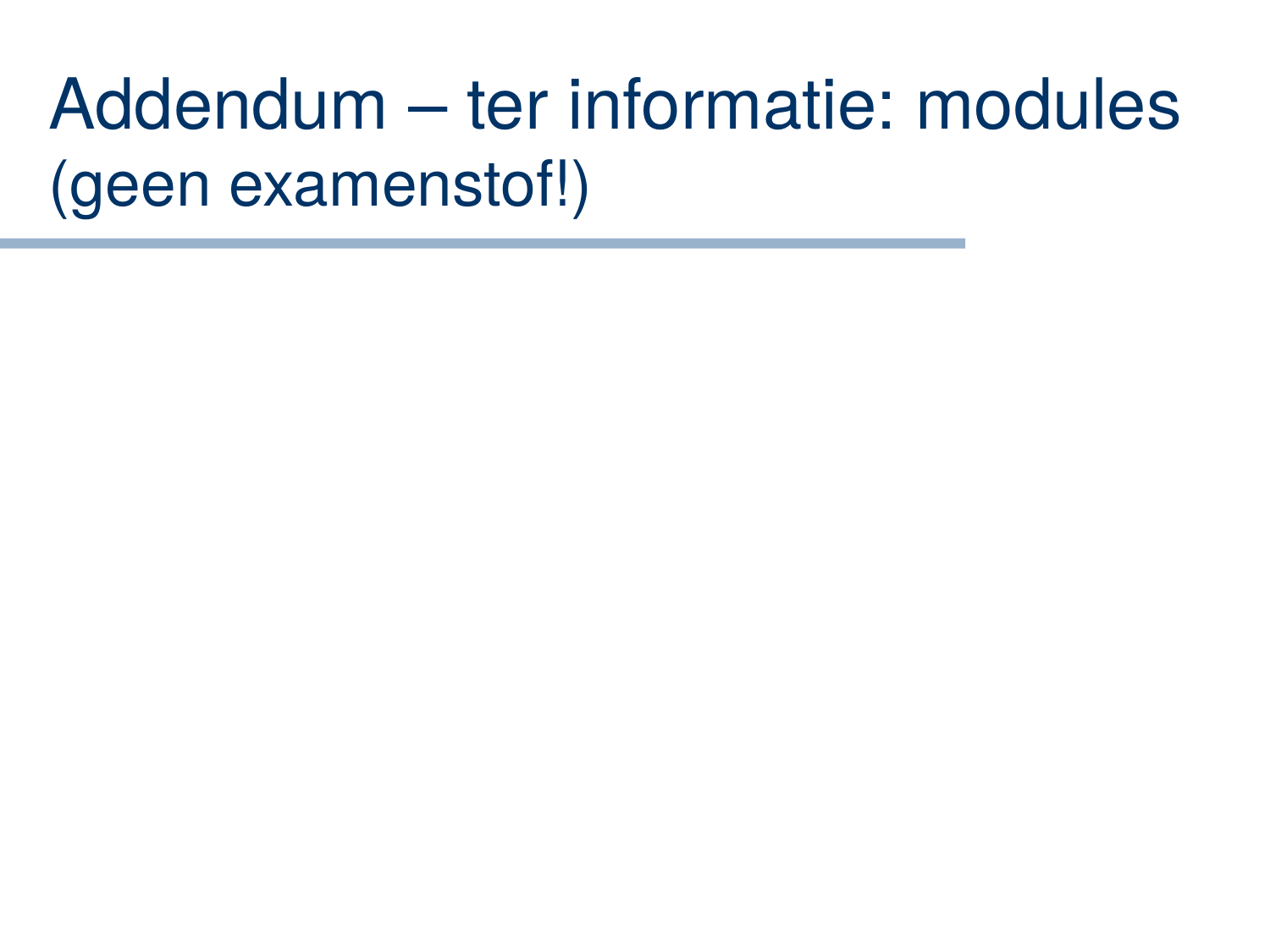

# Addendum – ter informatie: modules (geen examenstof!)